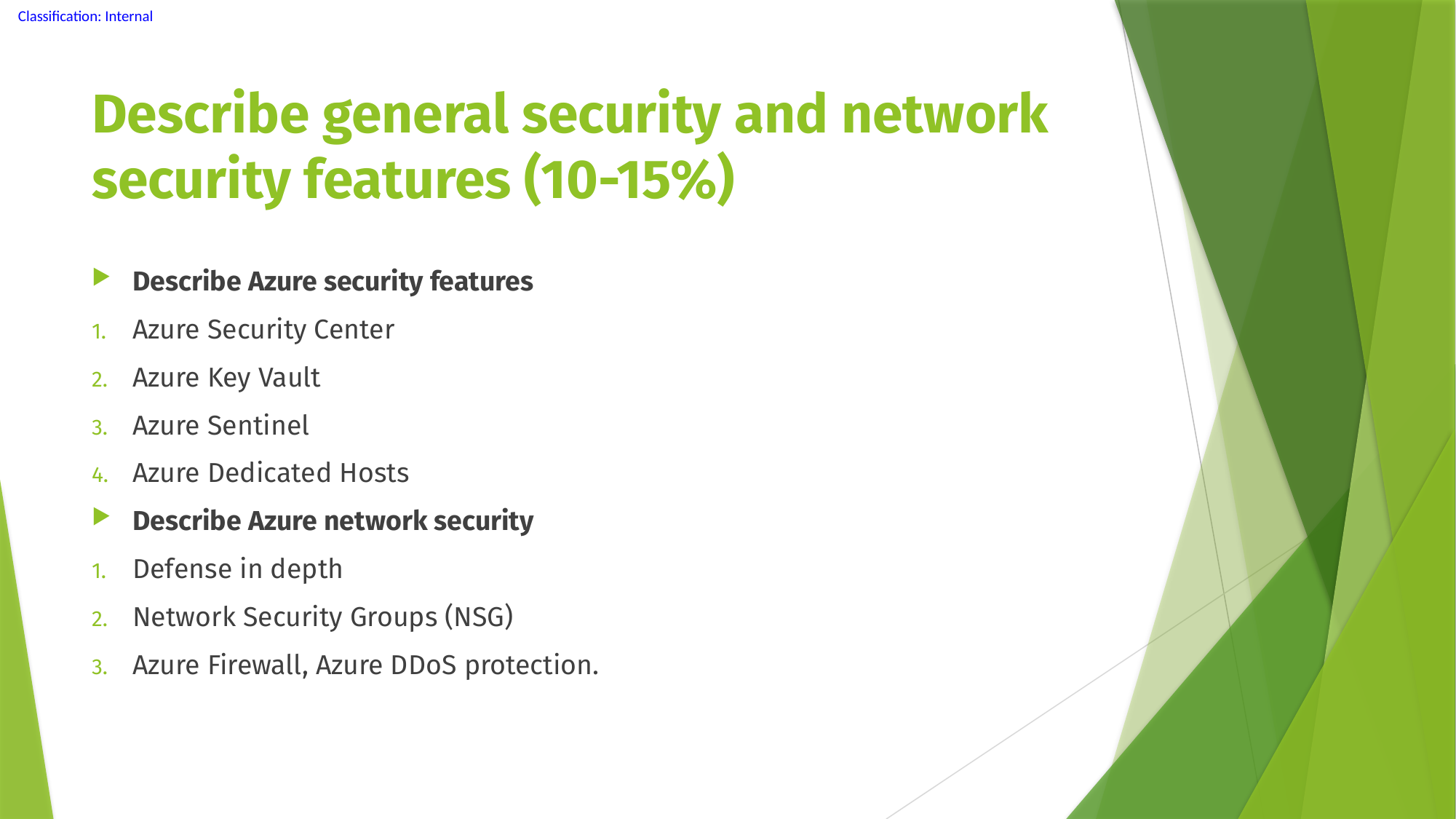

# Describe general security and network security features (10-15%)
Describe Azure security features
Azure Security Center
Azure Key Vault
Azure Sentinel
Azure Dedicated Hosts
Describe Azure network security
Defense in depth
Network Security Groups (NSG)
Azure Firewall, Azure DDoS protection.